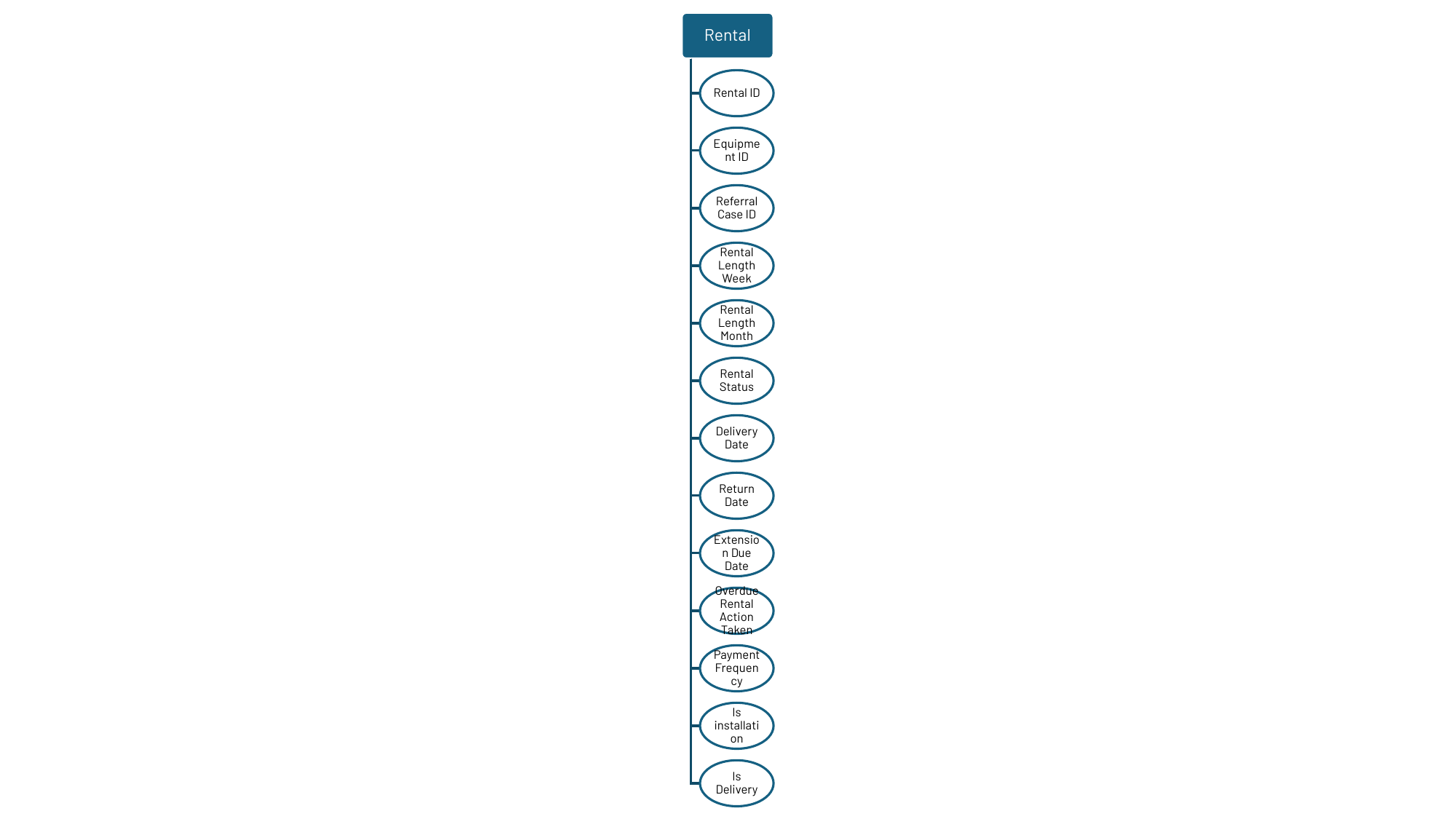

Rental

Rental ID

Equipment ID

Referral Case ID

Rental Length Week

Rental Length Month

Rental Status

Delivery Date

Return Date

Extension Due Date

Overdue Rental Action Taken

Payment Frequency

Is installation

Is Delivery